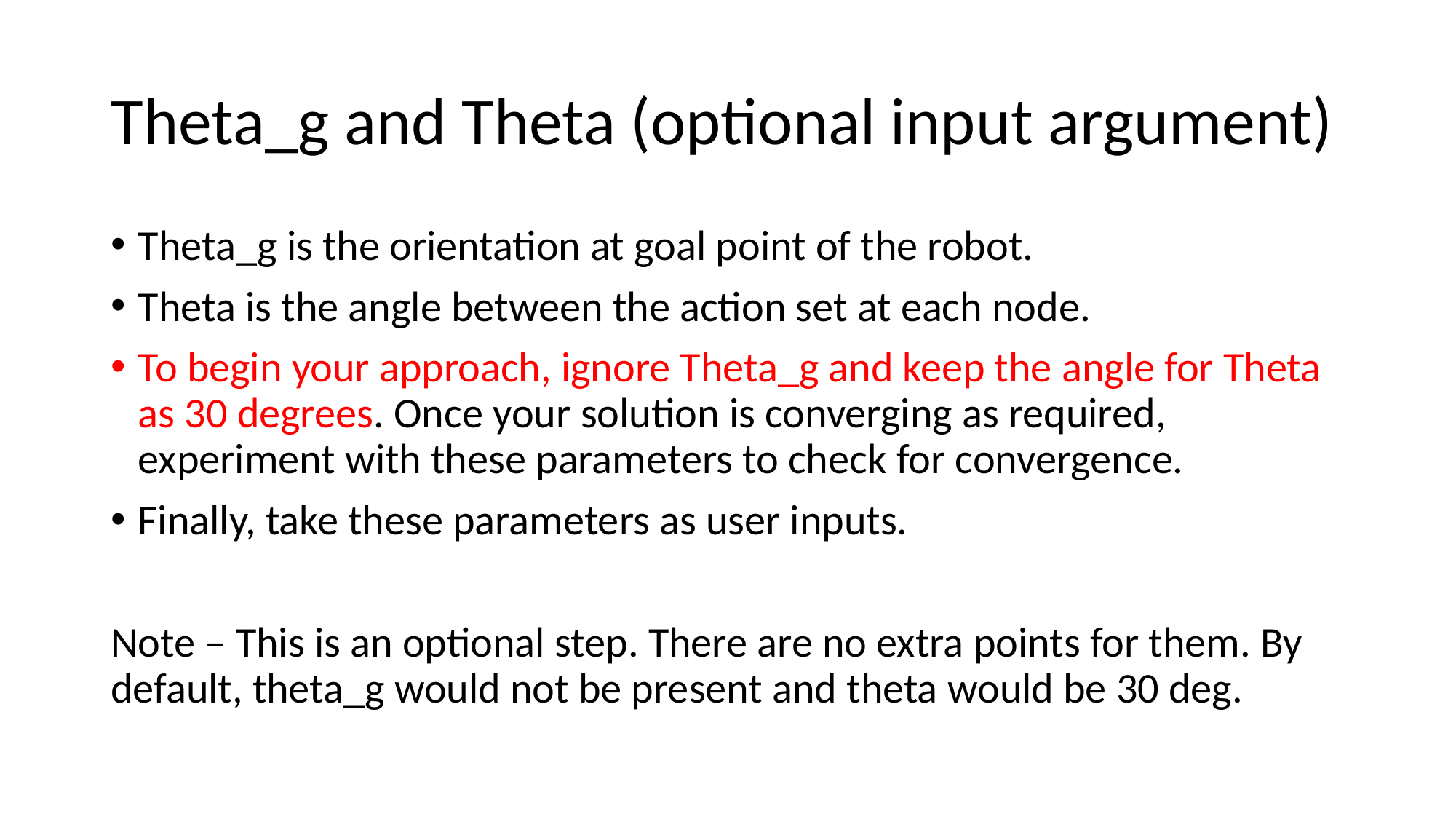

# Theta_g and Theta (optional input argument)
Theta_g is the orientation at goal point of the robot.
Theta is the angle between the action set at each node.
To begin your approach, ignore Theta_g and keep the angle for Theta as 30 degrees. Once your solution is converging as required, experiment with these parameters to check for convergence.
Finally, take these parameters as user inputs.

Note – This is an optional step. There are no extra points for them. By default, theta_g would not be present and theta would be 30 deg.